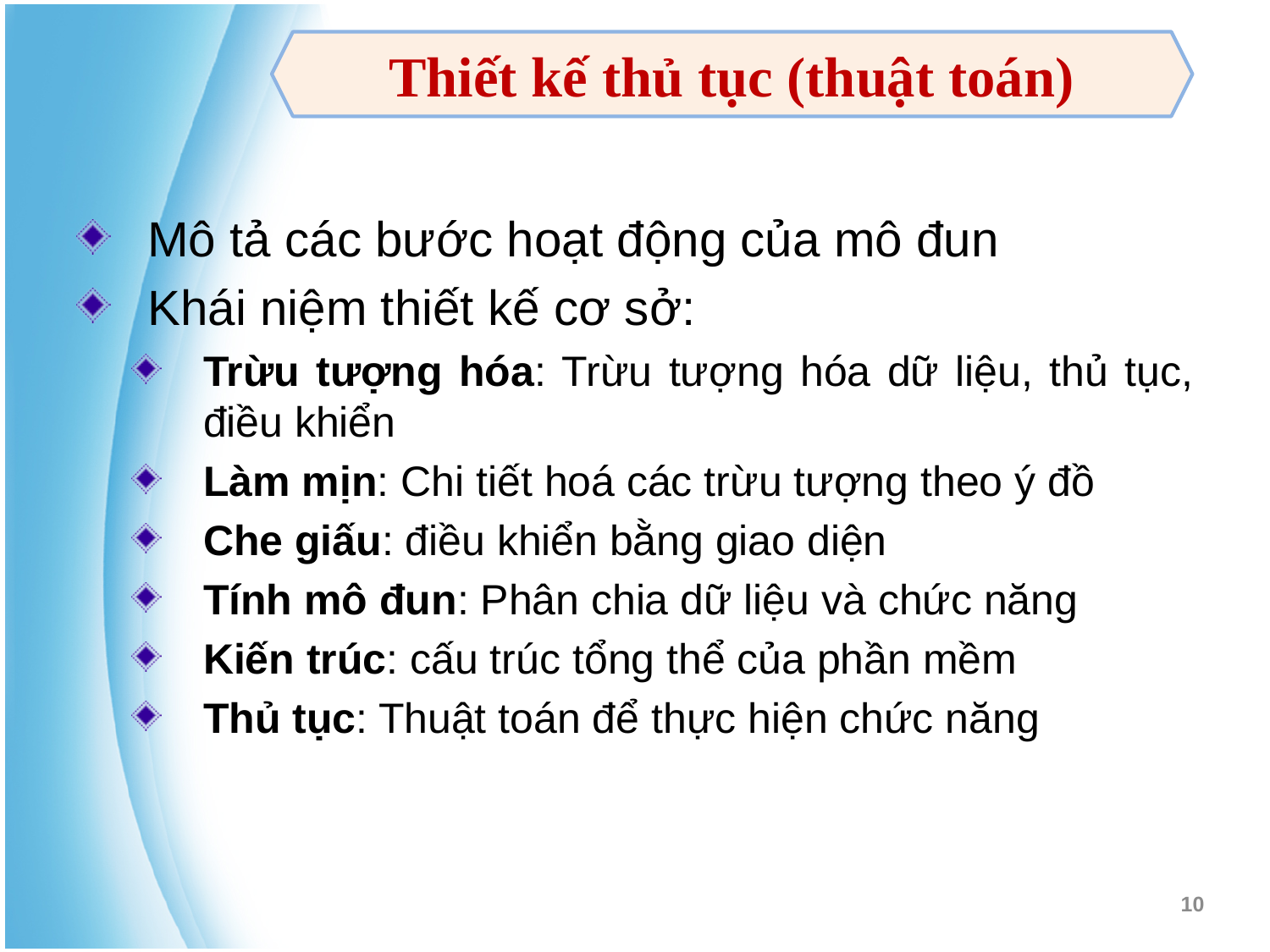

Thiết kế thủ tục (thuật toán)
Mô tả các bước hoạt động của mô đun
Khái niệm thiết kế cơ sở:
Trừu tượng hóa: Trừu tượng hóa dữ liệu, thủ tục, điều khiển
Làm mịn: Chi tiết hoá các trừu tượng theo ý đồ
Che giấu: điều khiển bằng giao diện
Tính mô đun: Phân chia dữ liệu và chức năng
Kiến trúc: cấu trúc tổng thể của phần mềm
Thủ tục: Thuật toán để thực hiện chức năng

10